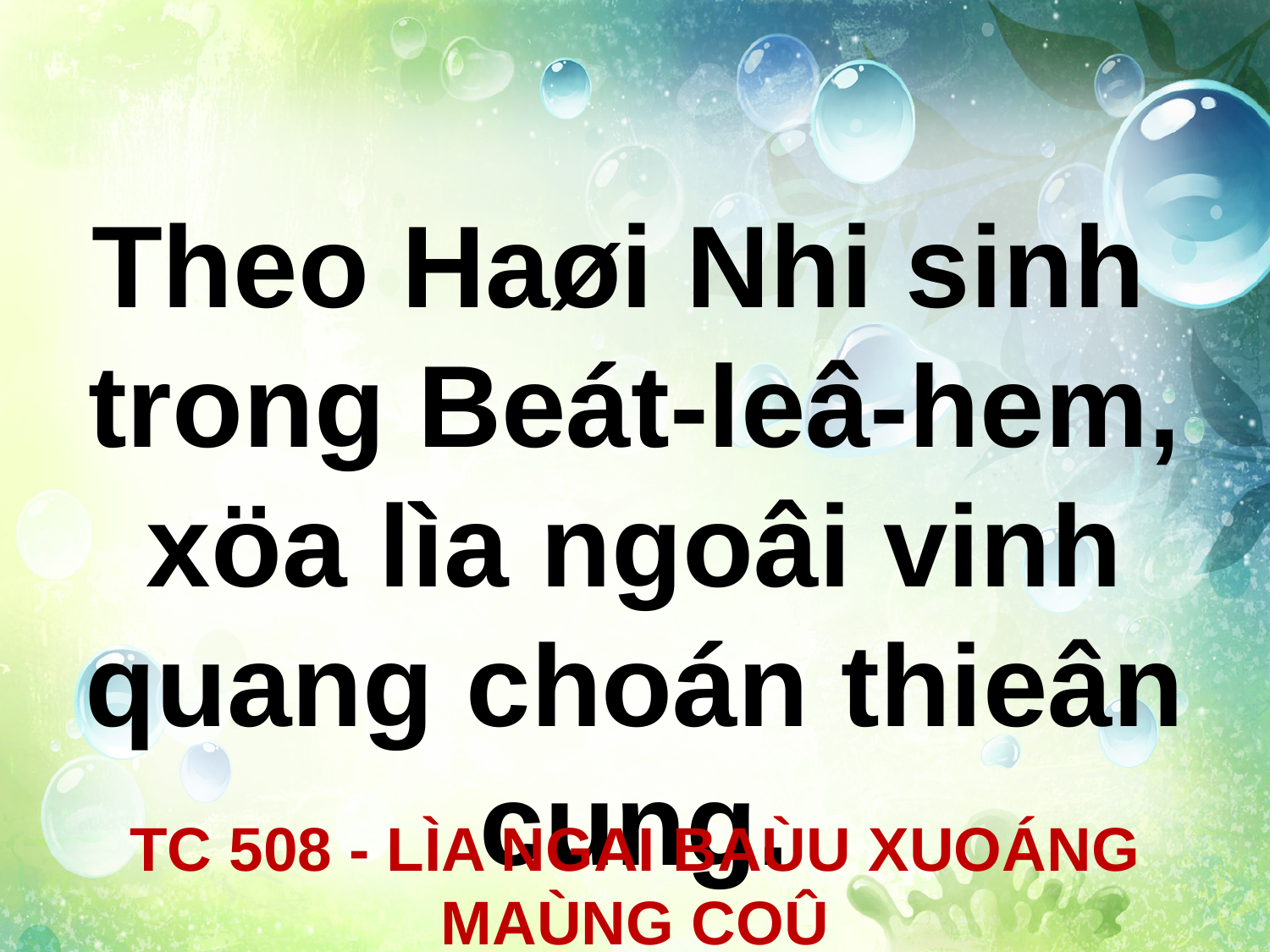

Theo Haøi Nhi sinh
trong Beát-leâ-hem, xöa lìa ngoâi vinh quang choán thieân cung.
TC 508 - LÌA NGAI BAÙU XUOÁNG MAÙNG COÛ